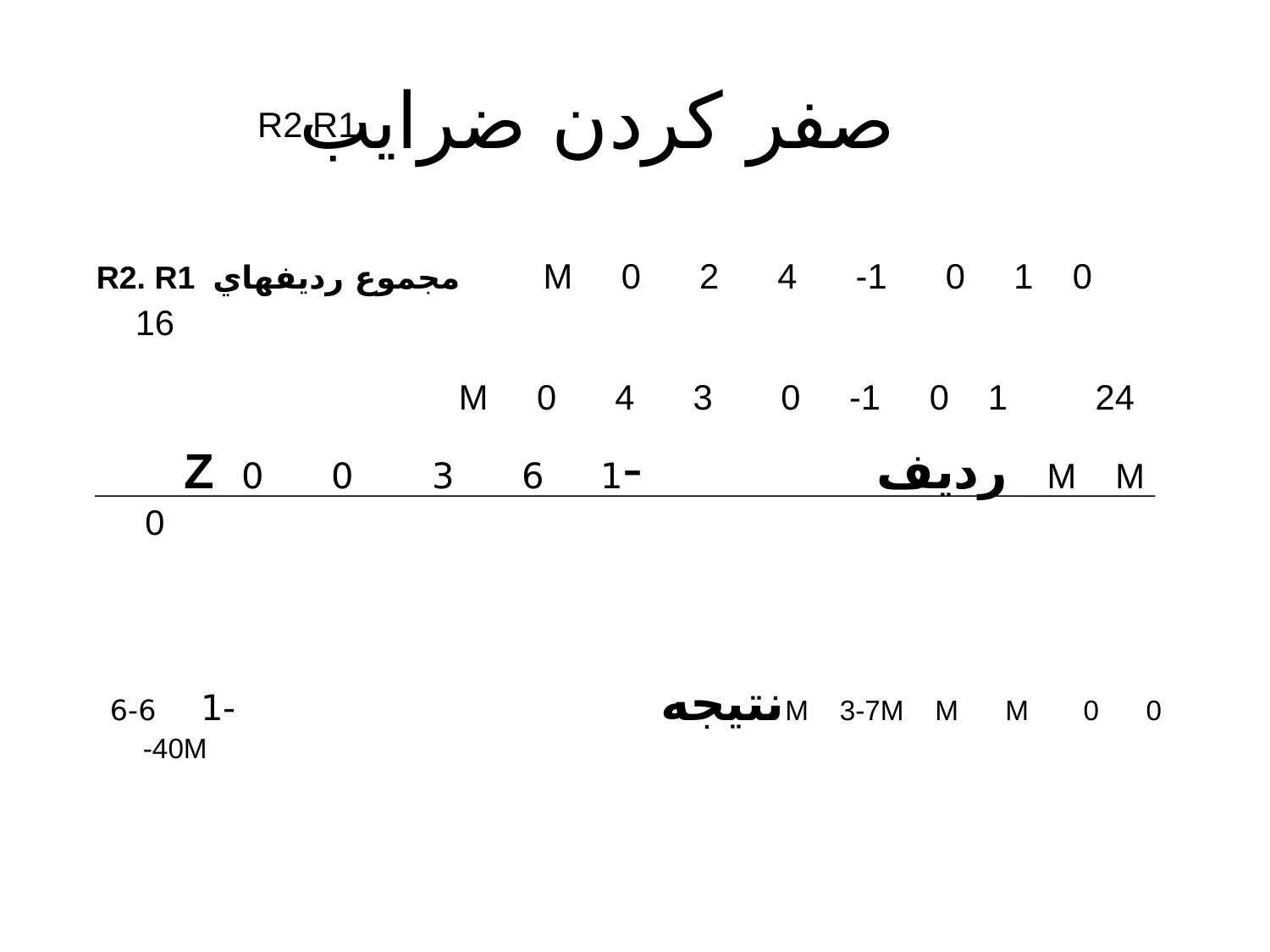

# صفر كردن ضرايب
R2,R1
 R2. R1  مجموع رديفهاي     M     0      2      4      -1      0     1    0         16
                          M     0      4      3       0     -1     0    1         24
       Z  رديف             -1     6      3       0      0    M    M        0

  نتيجه                               -1    6-6M    3-7M    M      M       0      0       -40M